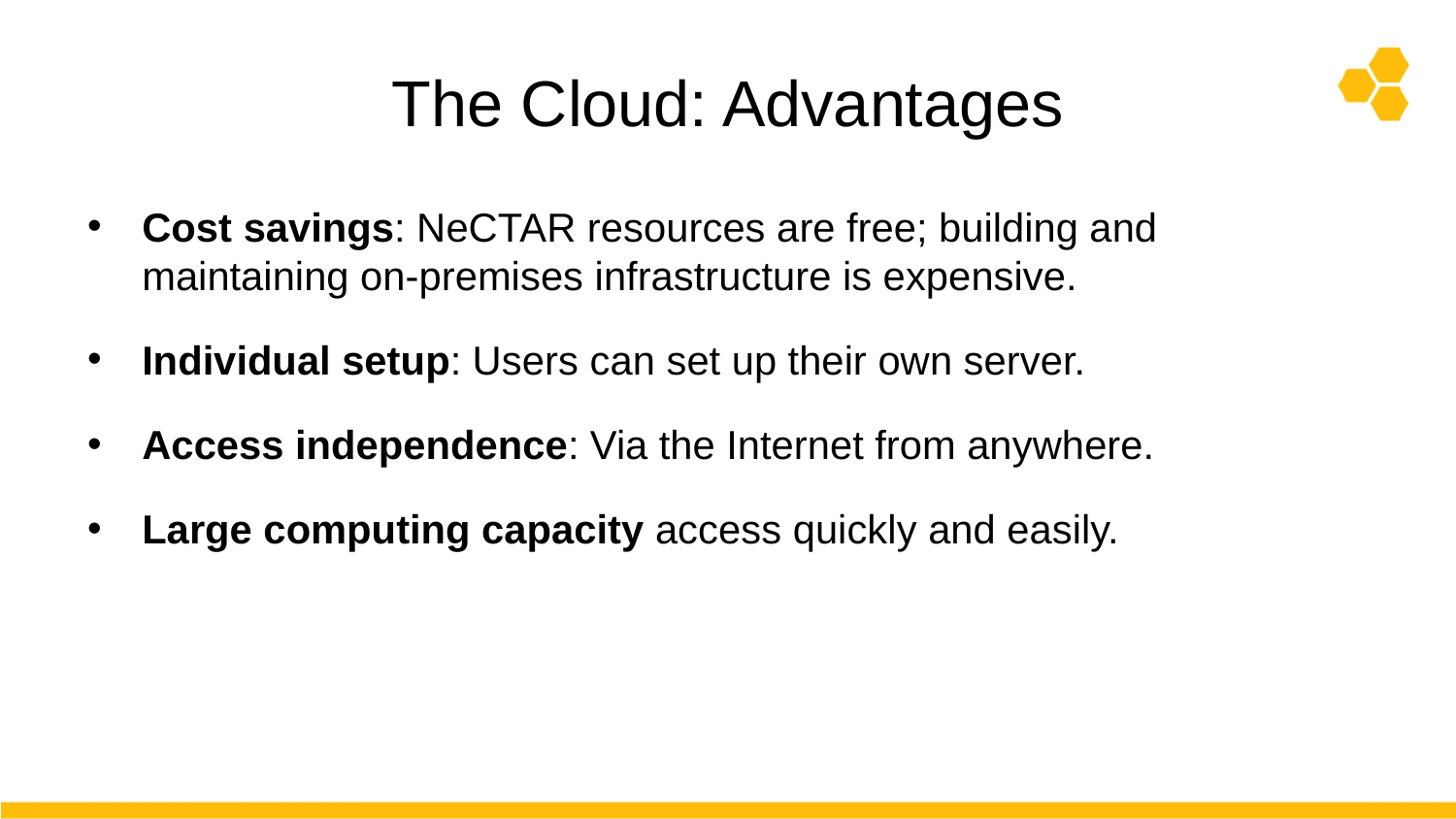

# The Cloud: Advantages
Cost savings: NeCTAR resources are free; building and maintaining on-premises infrastructure is expensive.
Individual setup: Users can set up their own server.
Access independence: Via the Internet from anywhere.
Large computing capacity access quickly and easily.